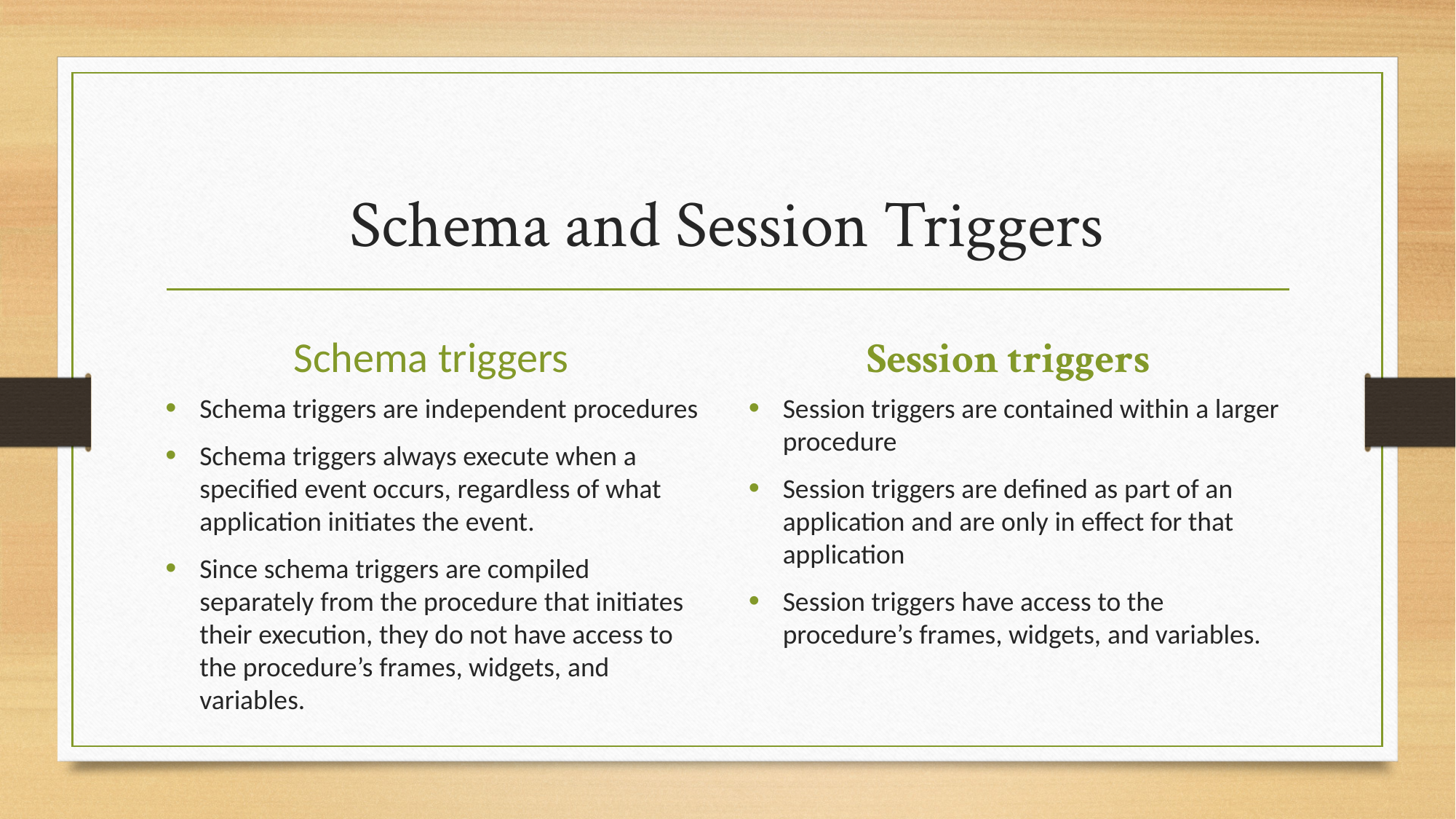

# Schema and Session Triggers

 Schema triggers
Session triggers
Schema triggers are independent procedures
Schema triggers always execute when a specified event occurs, regardless of what application initiates the event.
Since schema triggers are compiled separately from the procedure that initiates their execution, they do not have access to the procedure’s frames, widgets, and variables.

Session triggers are contained within a larger procedure
Session triggers are defined as part of an application and are only in effect for that application
Session triggers have access to the procedure’s frames, widgets, and variables.